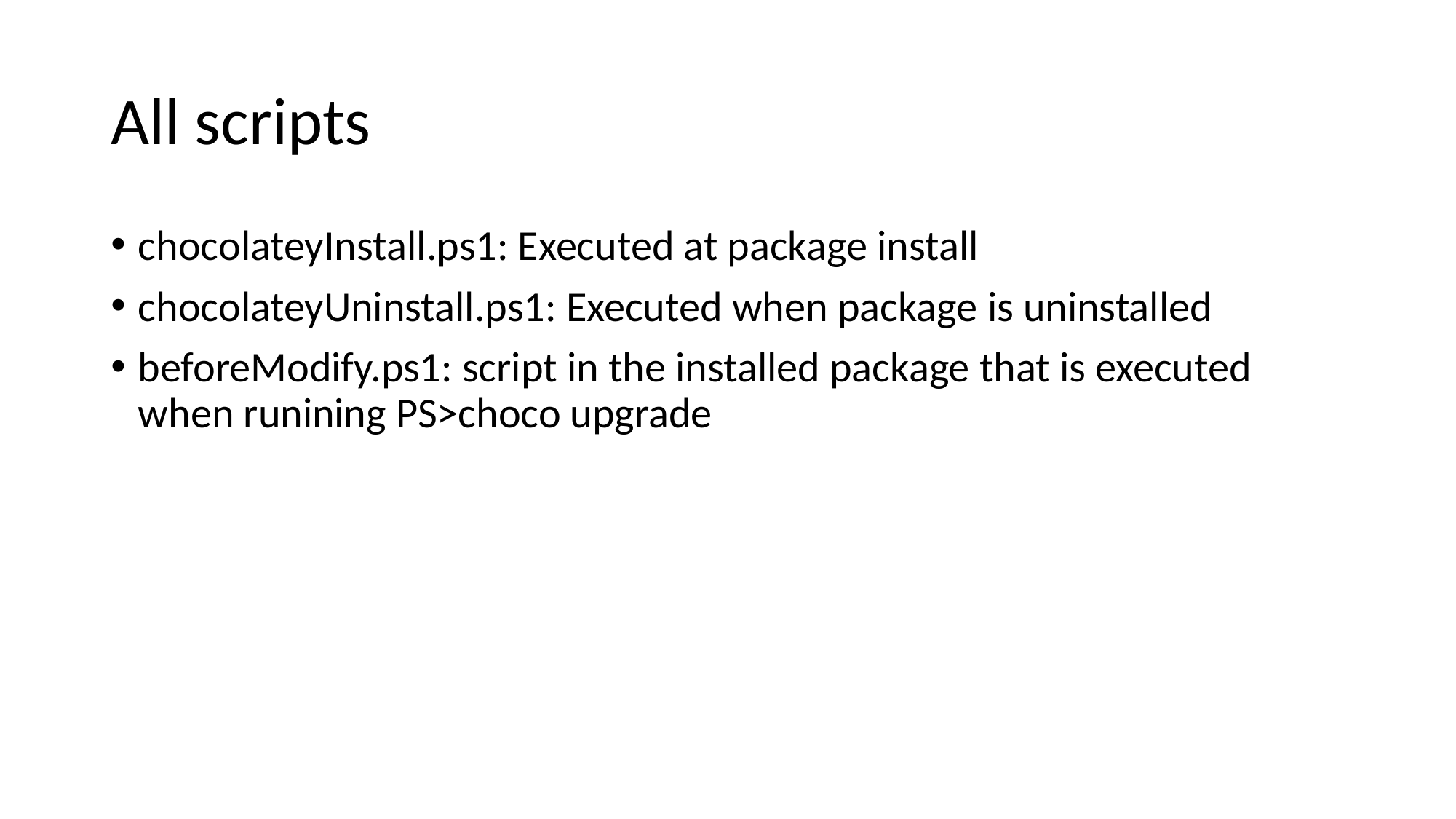

# All scripts
chocolateyInstall.ps1: Executed at package install
chocolateyUninstall.ps1: Executed when package is uninstalled
beforeModify.ps1: script in the installed package that is executed when runining PS>choco upgrade